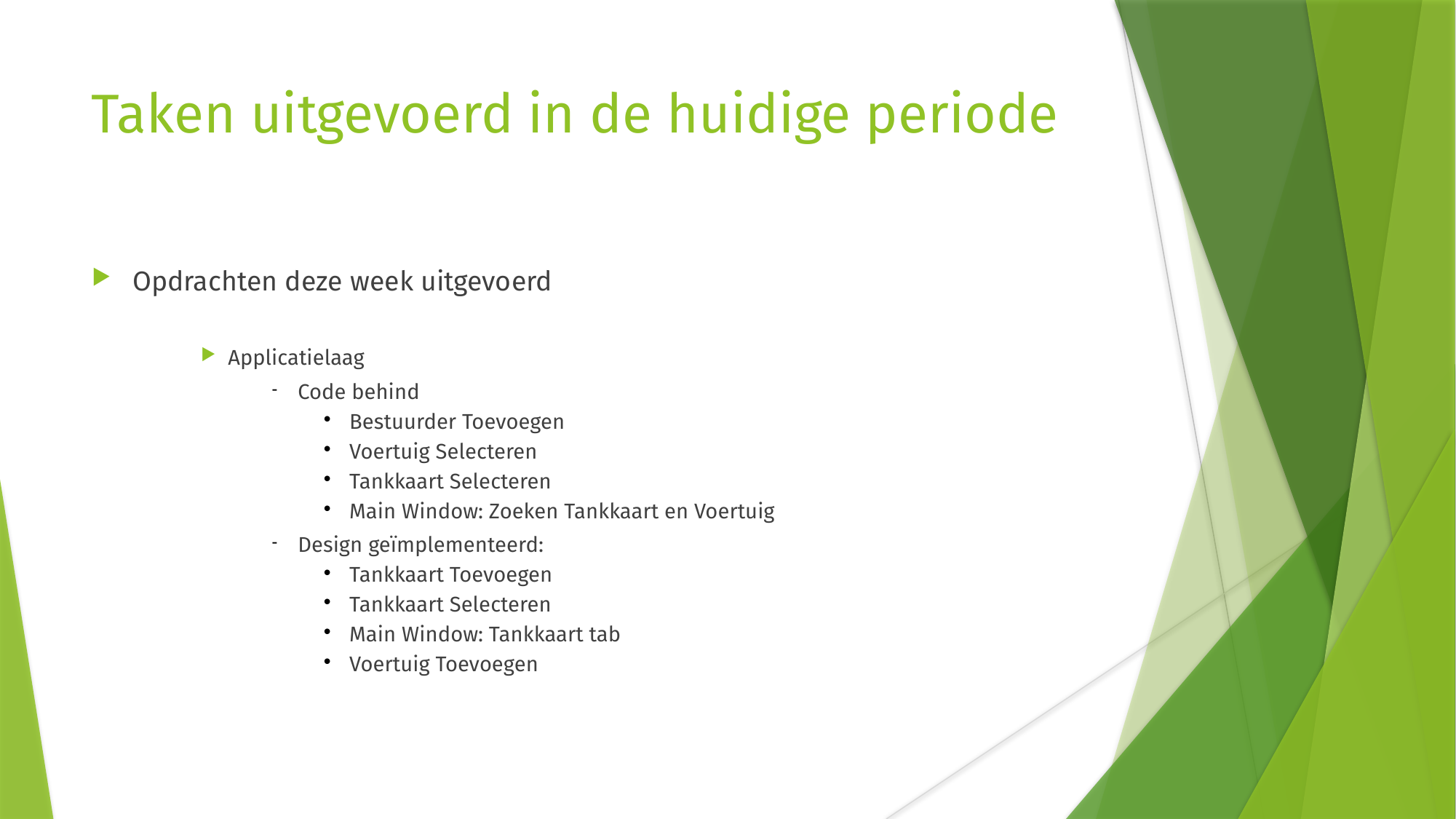

Taken uitgevoerd in de huidige periode
Opdrachten deze week uitgevoerd

Applicatielaag
Code behind
Bestuurder Toevoegen
Voertuig Selecteren
Tankkaart Selecteren
Main Window: Zoeken Tankkaart en Voertuig
Design geïmplementeerd:
Tankkaart Toevoegen
Tankkaart Selecteren
Main Window: Tankkaart tab
Voertuig Toevoegen